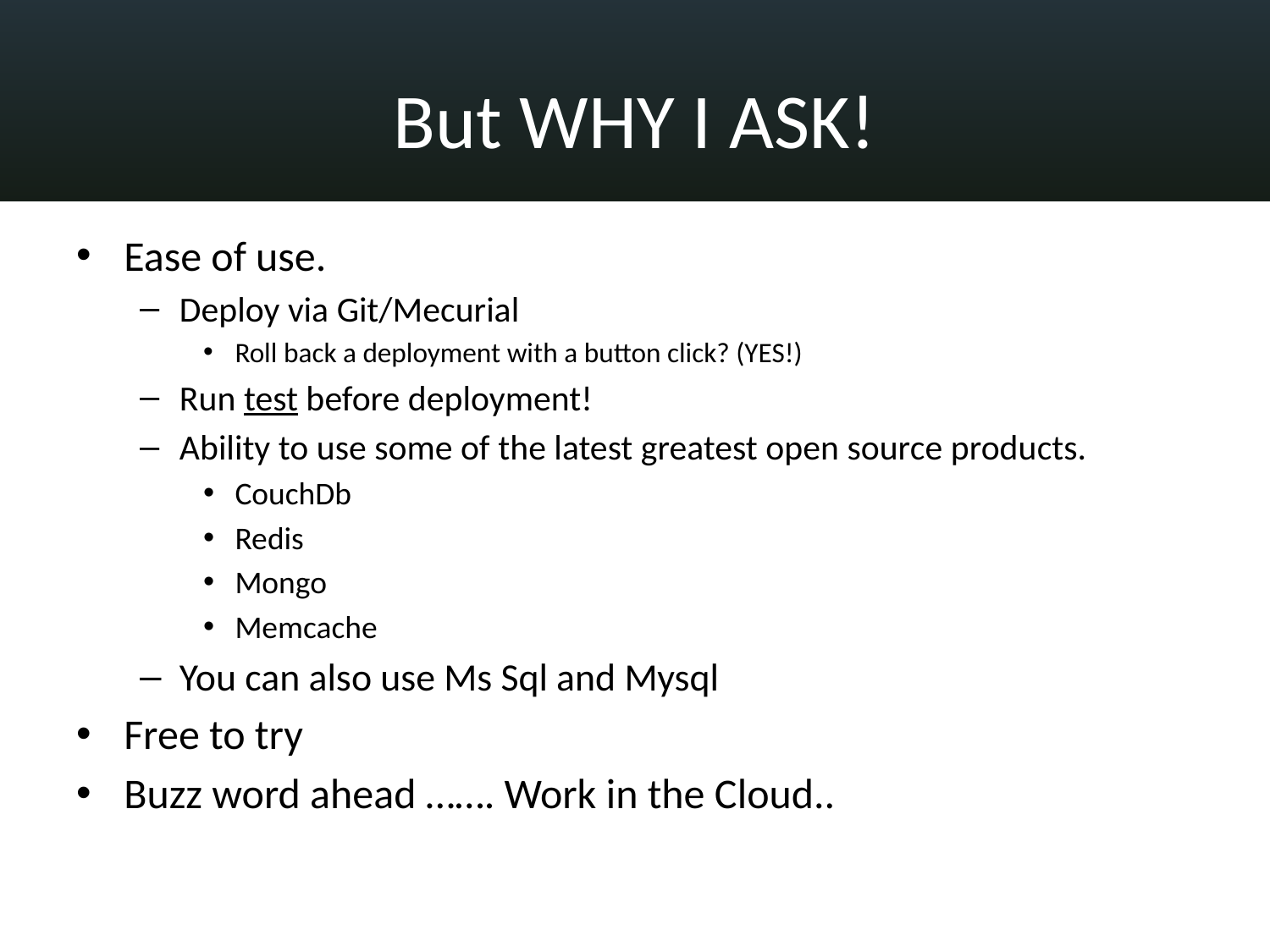

# But WHY I ASK!
Ease of use.
Deploy via Git/Mecurial
Roll back a deployment with a button click? (YES!)
Run test before deployment!
Ability to use some of the latest greatest open source products.
CouchDb
Redis
Mongo
Memcache
You can also use Ms Sql and Mysql
Free to try
Buzz word ahead ……. Work in the Cloud..